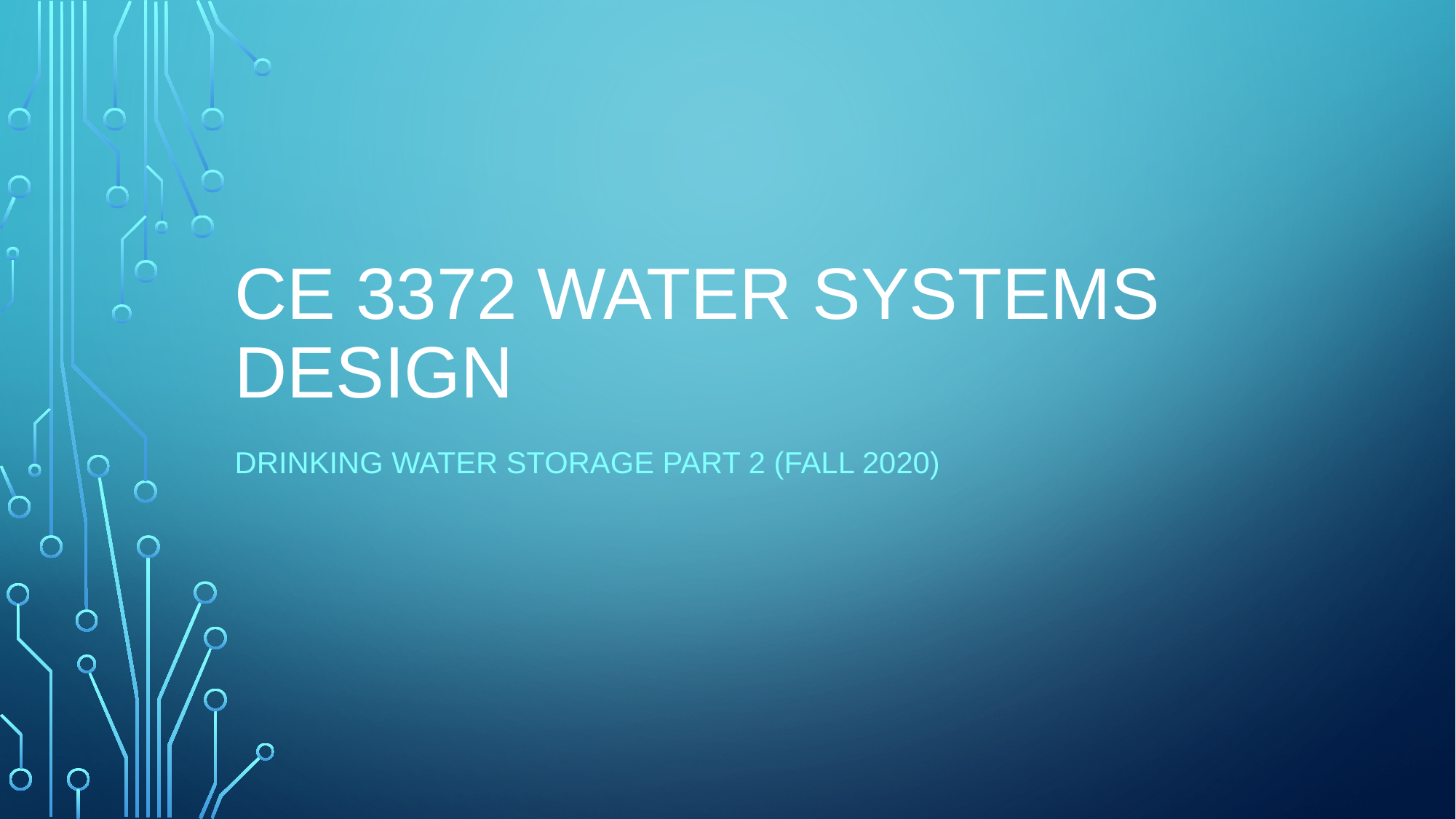

# CE 3372 Water Systems Design
DRINKING WATER storage Part 2 (FALL 2020)